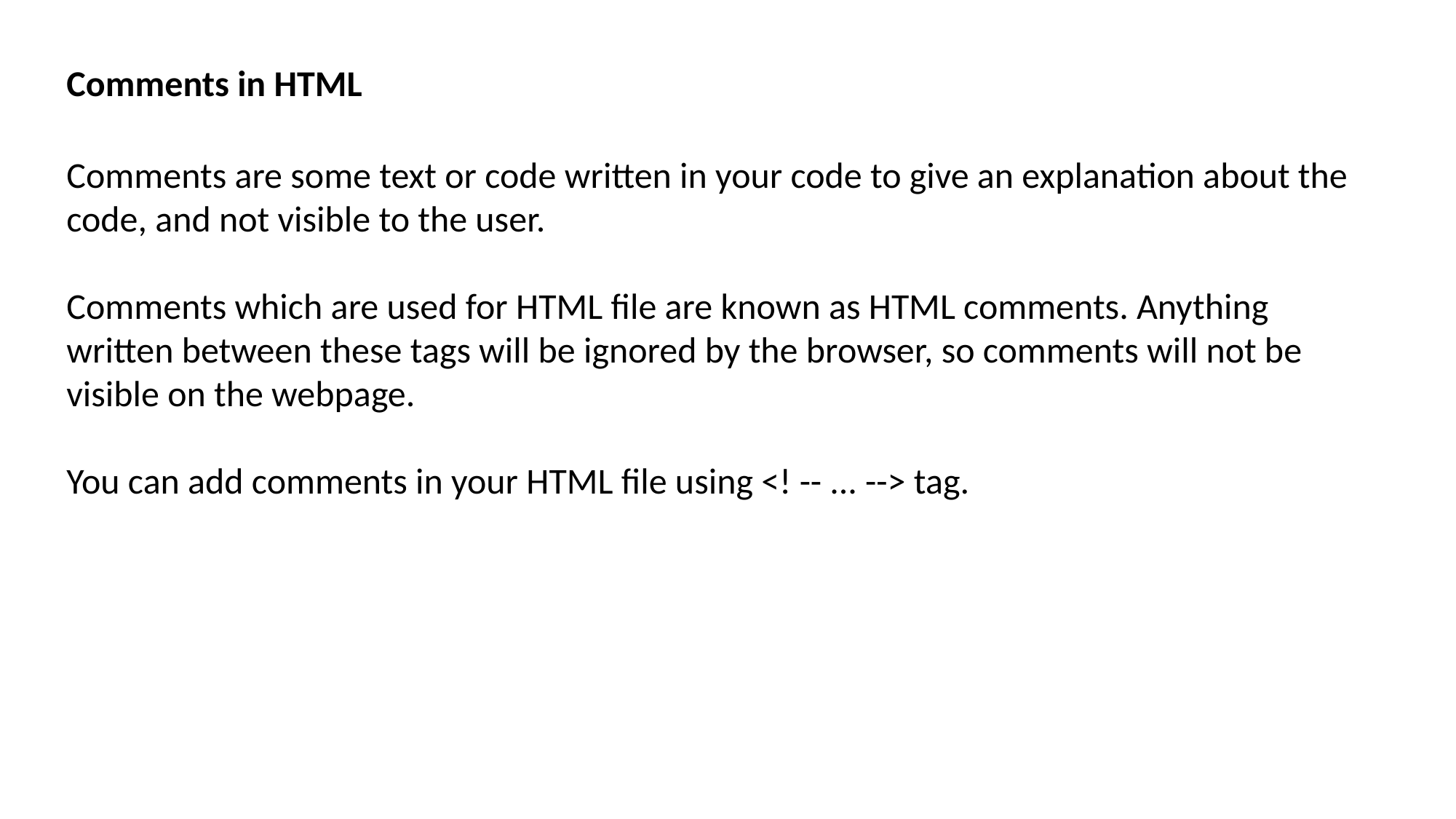

Comments in HTML
Comments are some text or code written in your code to give an explanation about the code, and not visible to the user.

Comments which are used for HTML file are known as HTML comments. Anything written between these tags will be ignored by the browser, so comments will not be visible on the webpage.

You can add comments in your HTML file using <! -- ... --> tag.